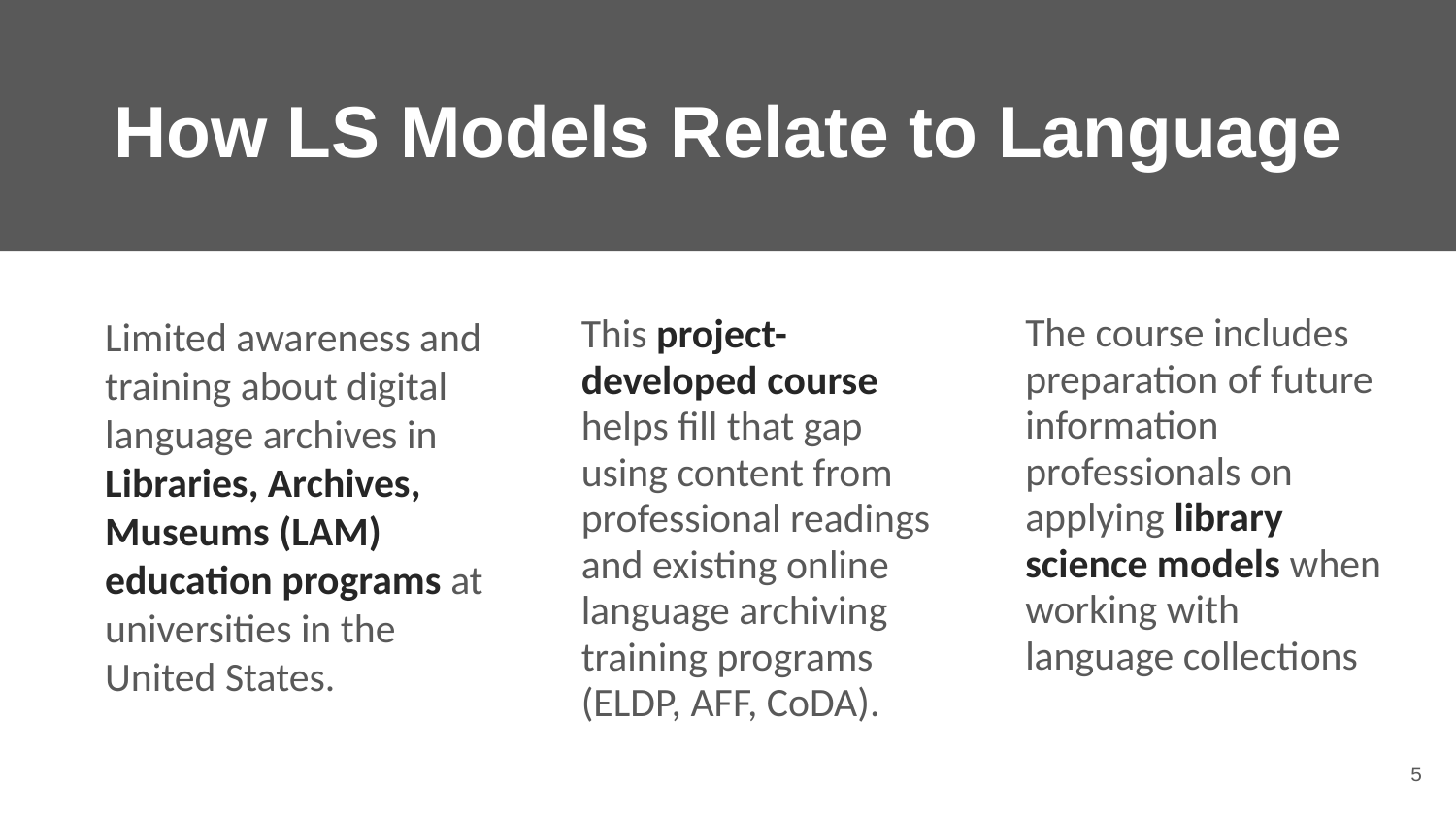

# How LS Models Relate to Language
The course includes preparation of future information professionals on applying library science models when working with language collections
Limited awareness and training about digital language archives in Libraries, Archives, Museums (LAM) education programs at universities in the United States.
This project-developed course helps fill that gap using content from professional readings and existing online language archiving training programs (ELDP, AFF, CoDA).
5